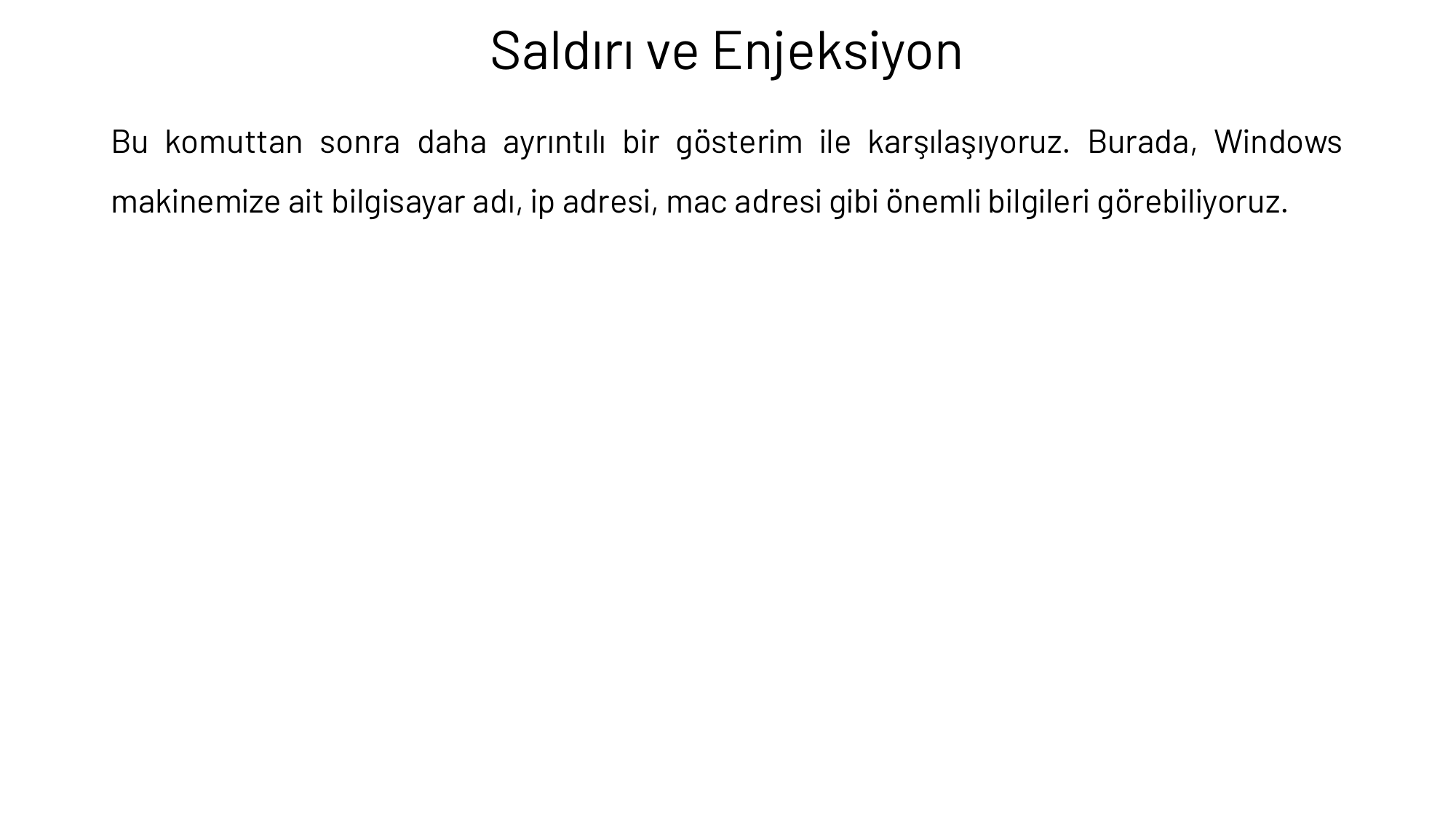

# Saldırı ve Enjeksiyon
Bu komuttan sonra daha ayrıntılı bir gösterim ile karşılaşıyoruz. Burada, Windows makinemize ait bilgisayar adı, ip adresi, mac adresi gibi önemli bilgileri görebiliyoruz.